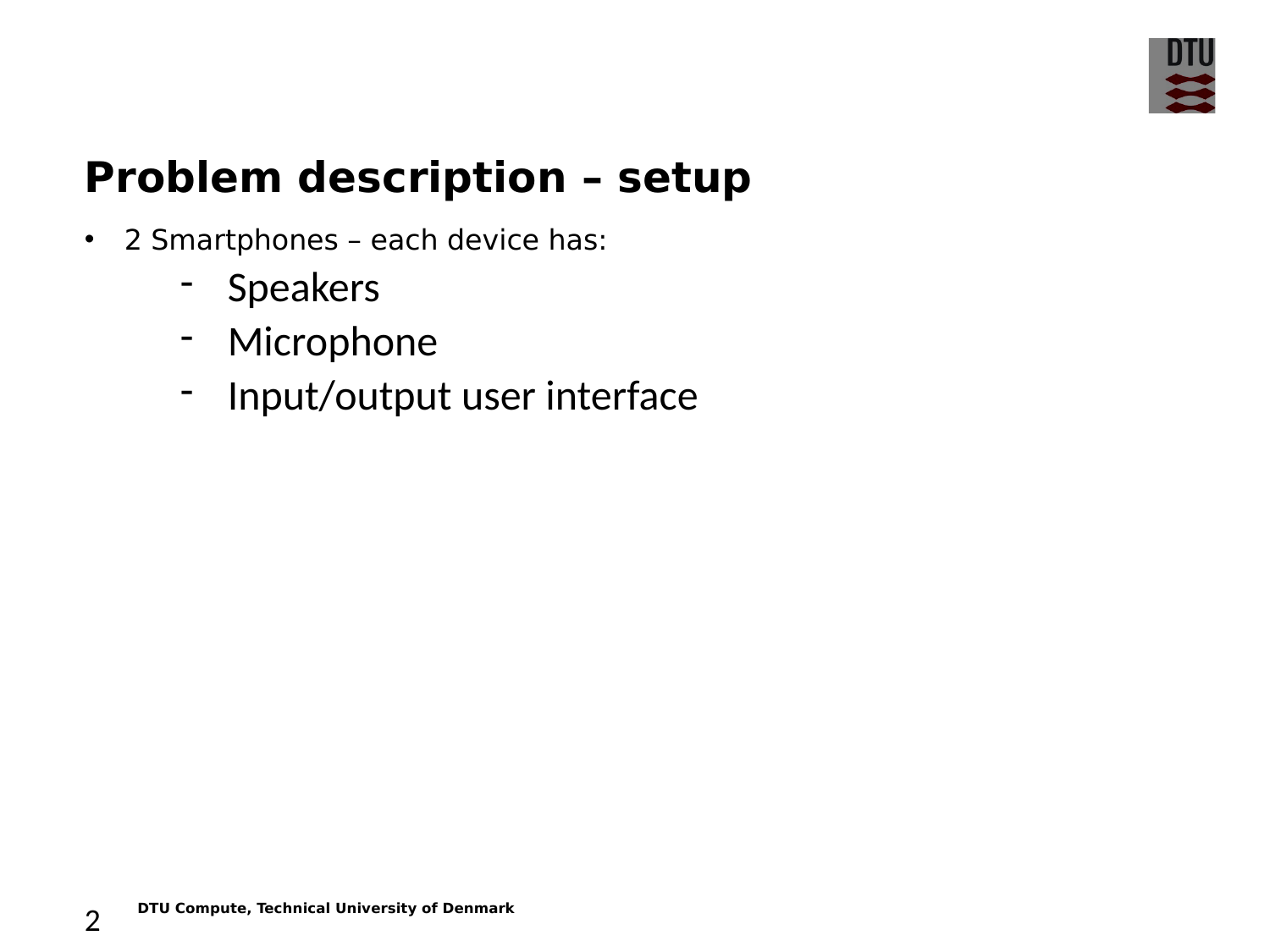

2 Smartphones – each device has:
Speakers
Microphone
Input/output user interface

Problem description – setup